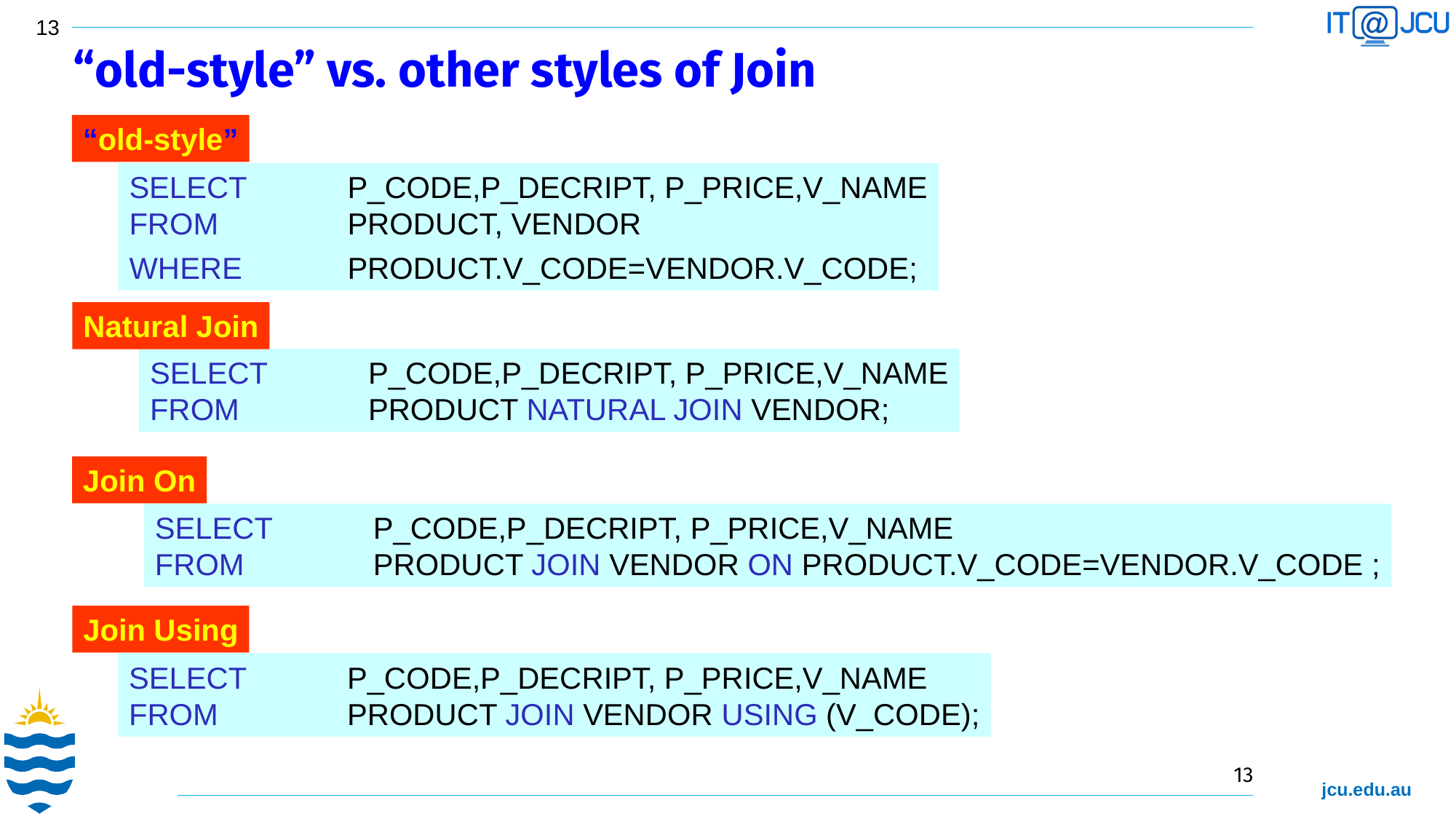

“old-style” vs. other styles of Join
“old-style”
SELECT	P_CODE,P_DECRIPT, P_PRICE,V_NAME
FROM 		PRODUCT, VENDOR
WHERE 	PRODUCT.V_CODE=VENDOR.V_CODE;

Natural Join
SELECT	P_CODE,P_DECRIPT, P_PRICE,V_NAME
FROM 		PRODUCT NATURAL JOIN VENDOR;
Join On
SELECT	P_CODE,P_DECRIPT, P_PRICE,V_NAME
FROM 		PRODUCT JOIN VENDOR ON PRODUCT.V_CODE=VENDOR.V_CODE ;
Join Using
SELECT	P_CODE,P_DECRIPT, P_PRICE,V_NAME
FROM 		PRODUCT JOIN VENDOR USING (V_CODE);
13